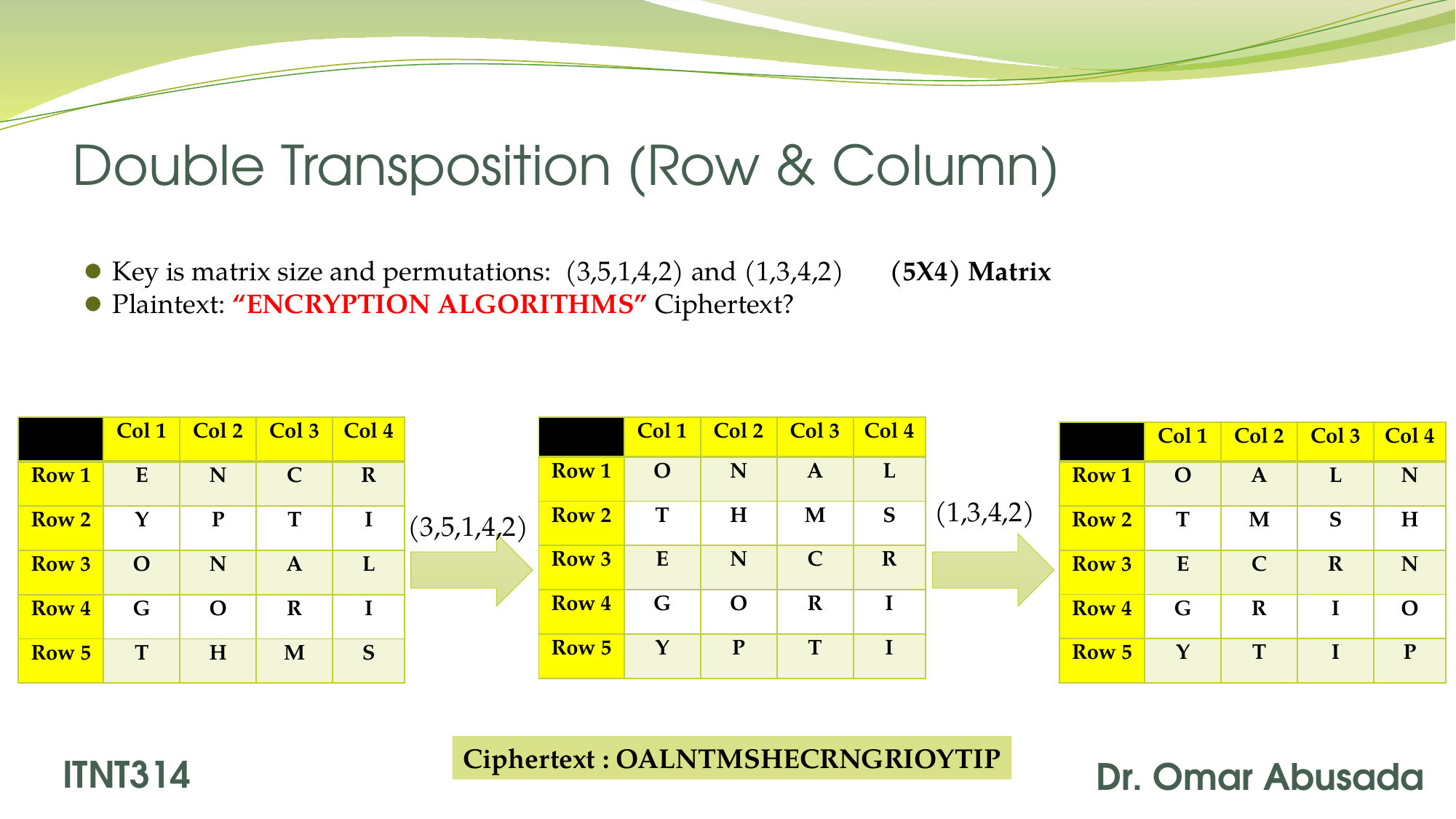

# Double Transposition (Row & Column)
Key is matrix size and permutations:  (3,5,1,4,2) and (1,3,4,2)		(5X4) Matrix
Plaintext: “ENCRYPTION ALGORITHMS” Ciphertext?
|  | Col 1 | Col 2 | Col 3 | Col 4 |
| --- | --- | --- | --- | --- |
| Row 1 | E | N | C | R |
| Row 2 | Y | P | T | I |
| Row 3 | O | N | A | L |
| Row 4 | G | O | R | I |
| Row 5 | T | H | M | S |
|  | Col 1 | Col 2 | Col 3 | Col 4 |
| --- | --- | --- | --- | --- |
| Row 1 | O | N | A | L |
| Row 2 | T | H | M | S |
| Row 3 | E | N | C | R |
| Row 4 | G | O | R | I |
| Row 5 | Y | P | T | I |
|  | Col 1 | Col 2 | Col 3 | Col 4 |
| --- | --- | --- | --- | --- |
| Row 1 | O | A | L | N |
| Row 2 | T | M | S | H |
| Row 3 | E | C | R | N |
| Row 4 | G | R | I | O |
| Row 5 | Y | T | I | P |
(1,3,4,2)
(3,5,1,4,2)

Ciphertext : OALNTMSHECRNGRIOYTIP
ITNT314

Dr. Omar Abusada